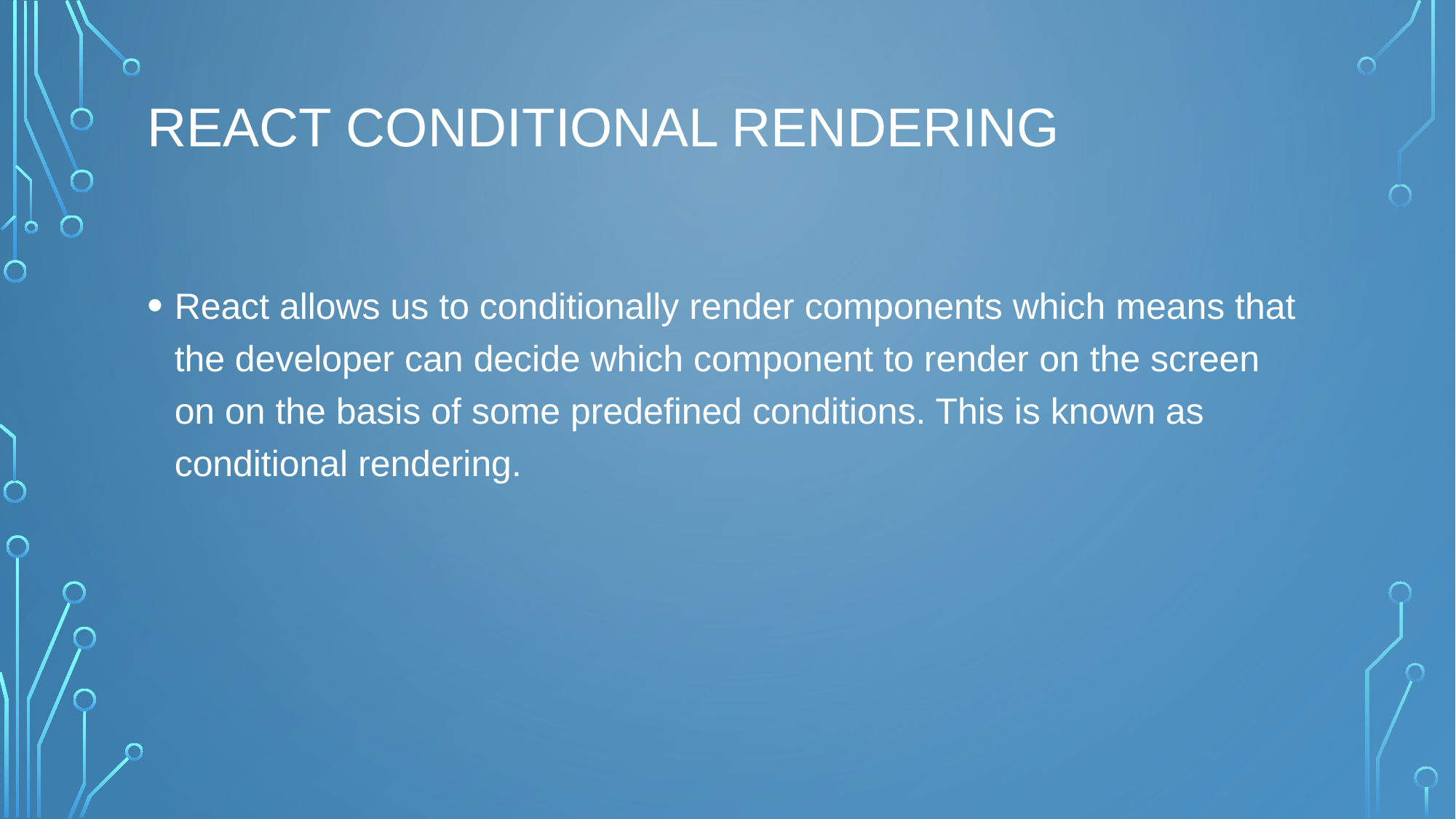

# React Conditional Rendering
React allows us to conditionally render components which means that the developer can decide which component to render on the screen on on the basis of some predefined conditions. This is known as conditional rendering.